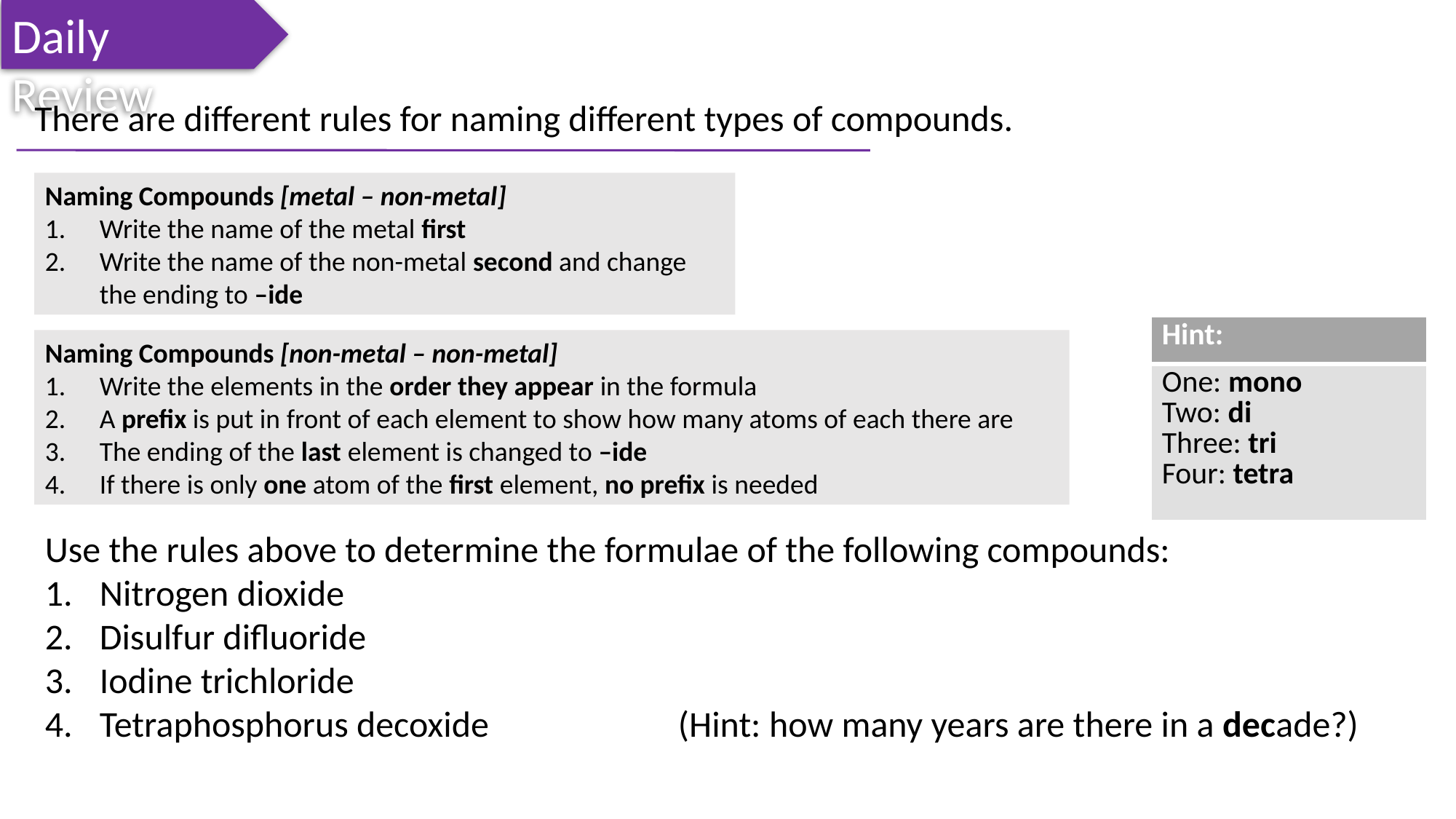

Daily Review
There are different rules for naming different types of compounds.
Naming Compounds [metal – non-metal]
Write the name of the metal first
Write the name of the non-metal second and change the ending to –ide
| Hint: |
| --- |
| One: mono Two: di Three: tri Four: tetra |
Naming Compounds [non-metal – non-metal]
Write the elements in the order they appear in the formula
A prefix is put in front of each element to show how many atoms of each there are
The ending of the last element is changed to –ide
If there is only one atom of the first element, no prefix is needed
Use the rules above to determine the formulae of the following compounds:
Nitrogen dioxide
Disulfur difluoride
Iodine trichloride
Tetraphosphorus decoxide		    (Hint: how many years are there in a decade?)